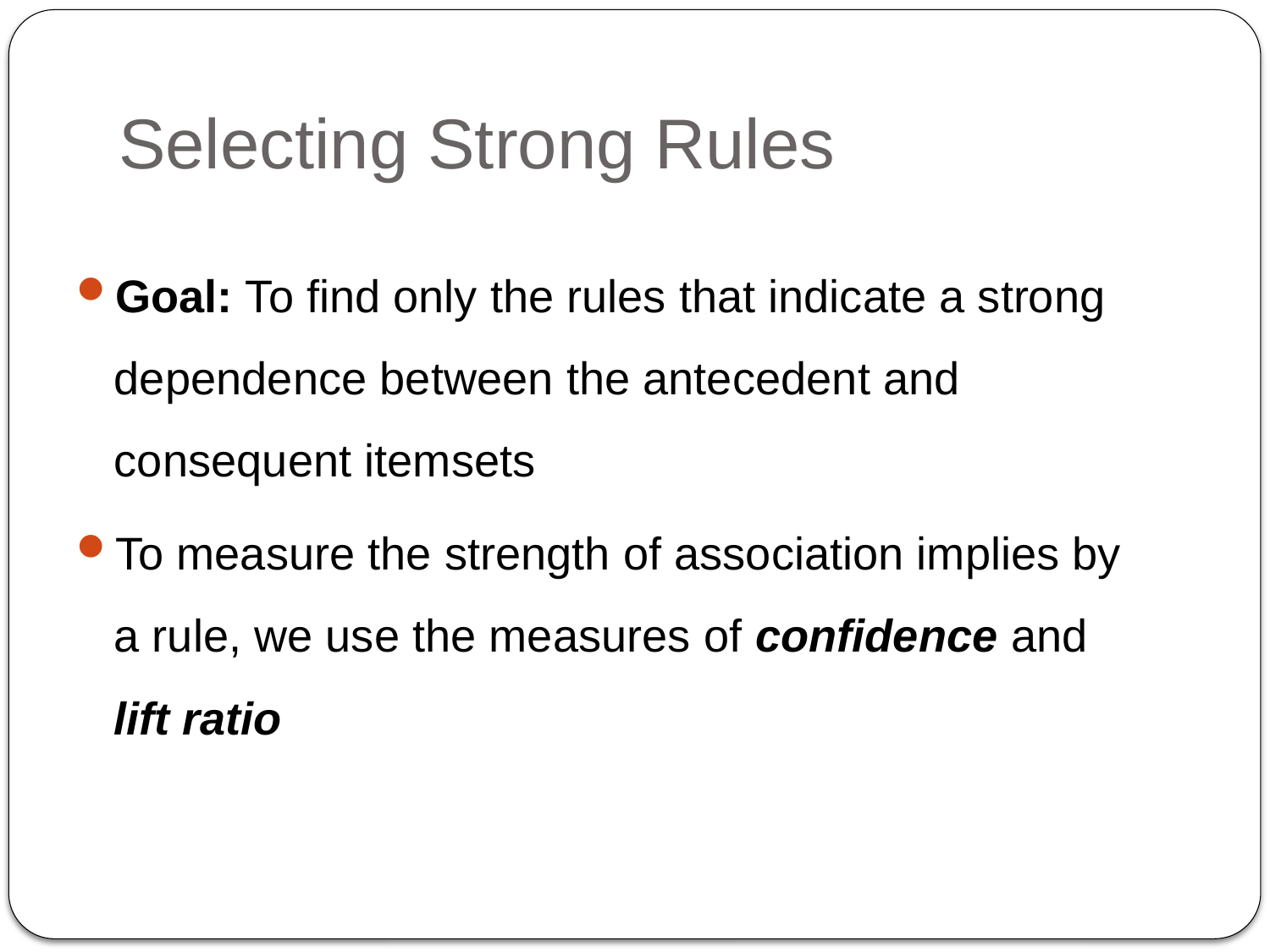

# Selecting Strong Rules
Goal: To find only the rules that indicate a strong dependence between the antecedent and consequent itemsets
To measure the strength of association implies by a rule, we use the measures of confidence and lift ratio